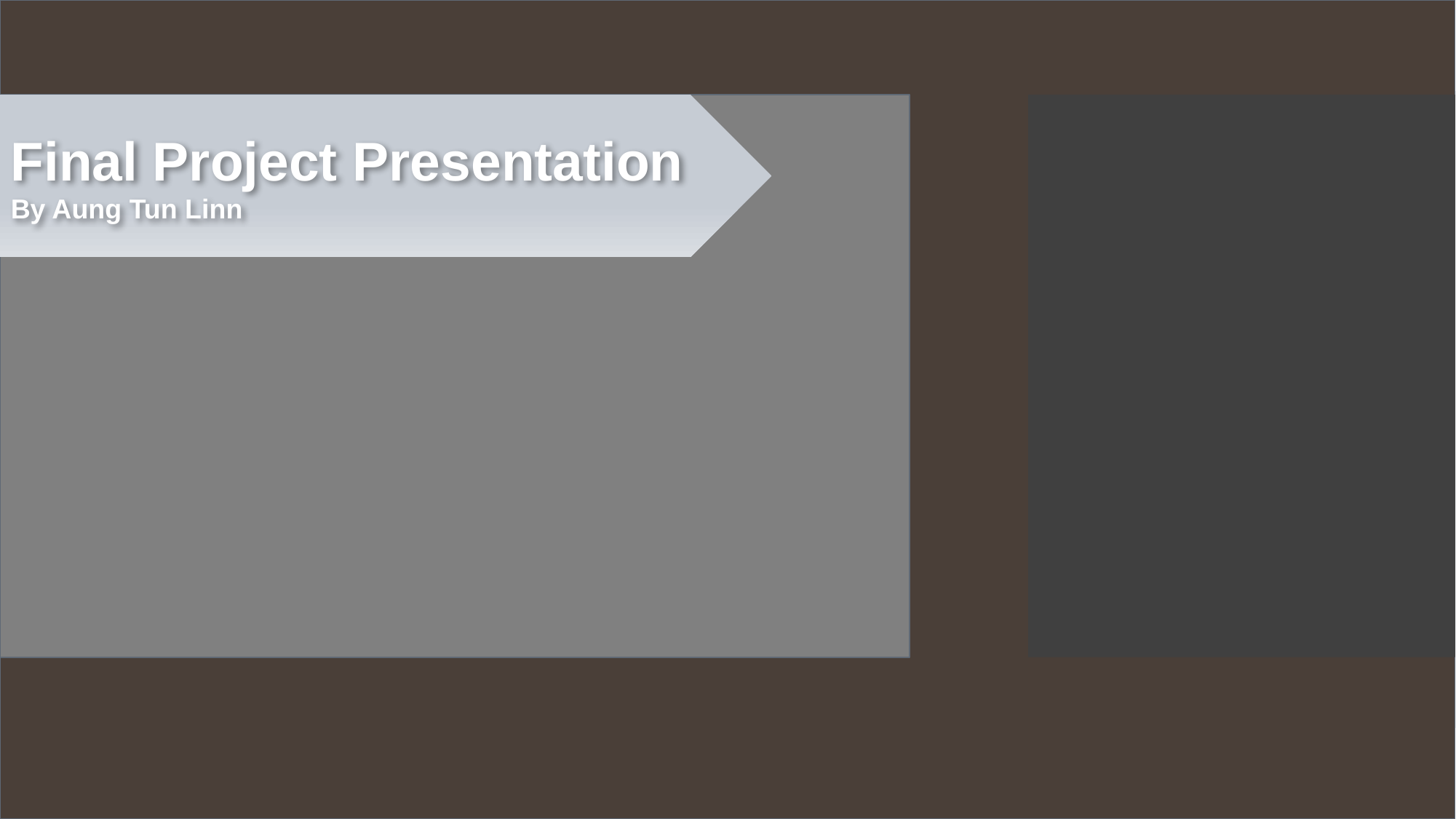

Final Project Presentation
By Aung Tun Linn